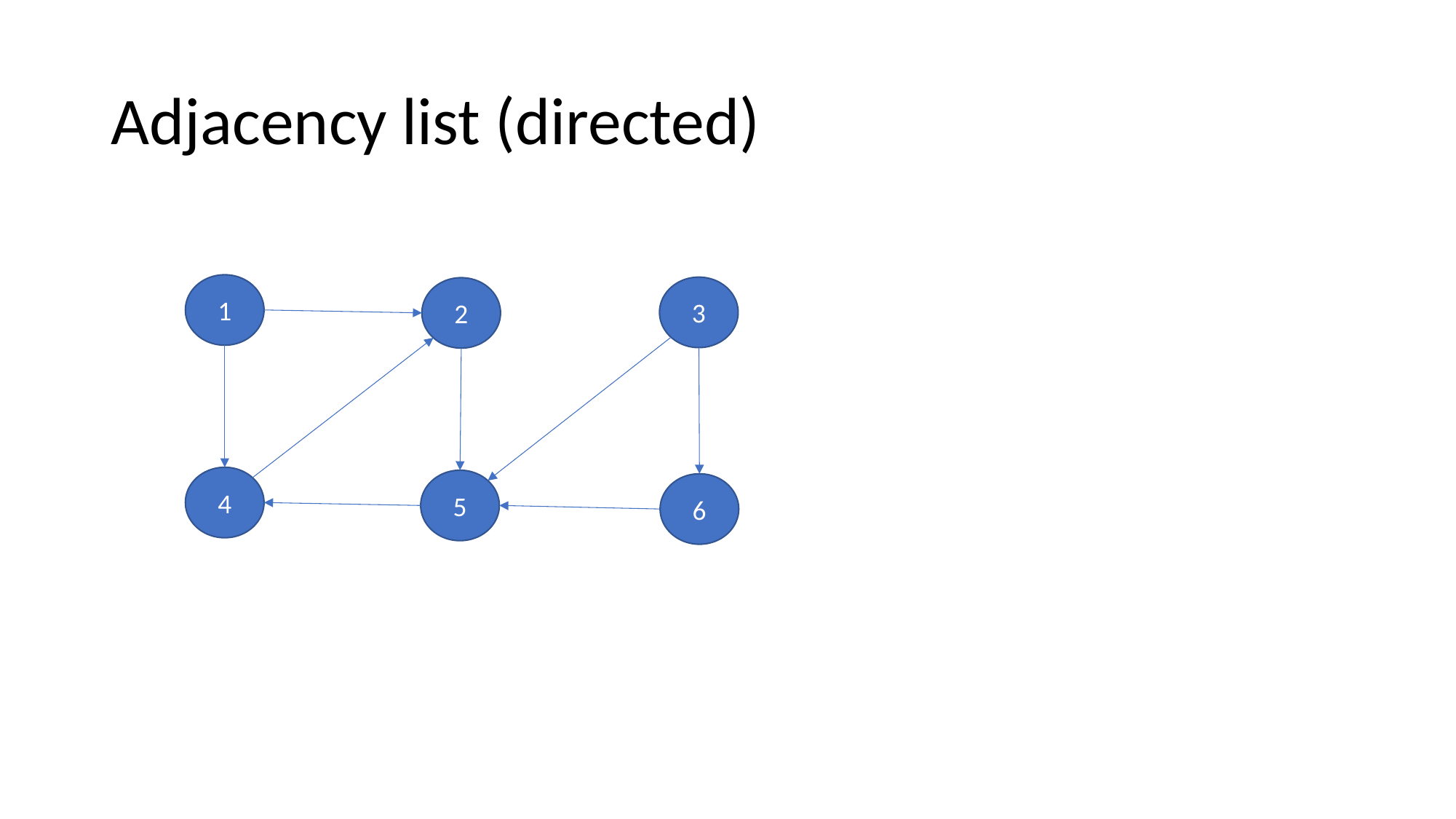

# Adjacency list (directed)
1
3
2
4
5
6